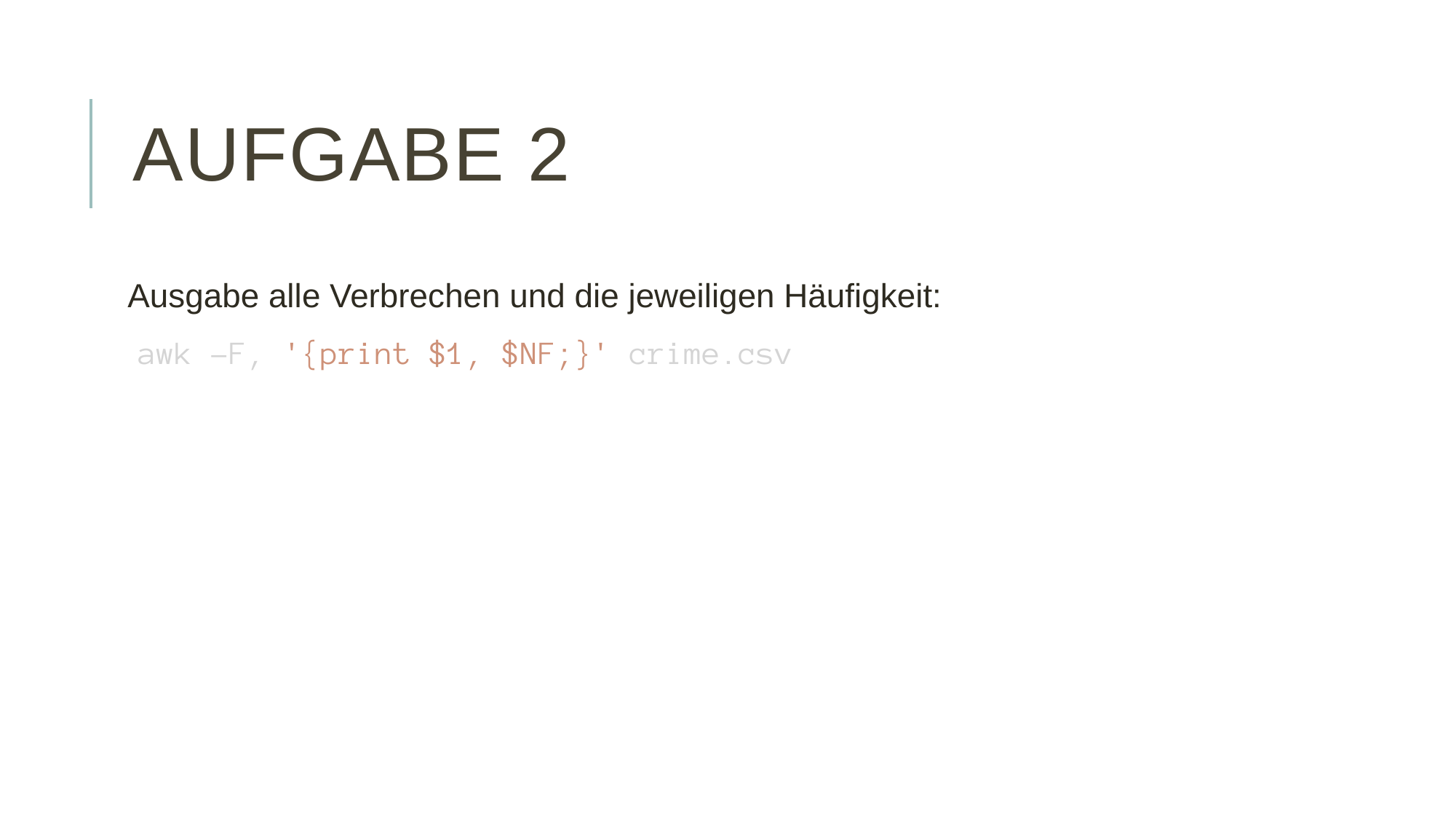

# Aufgabe 2
Ausgabe alle Verbrechen und die jeweiligen Häufigkeit:
awk -F, '{print $1, $NF;}' crime.csv